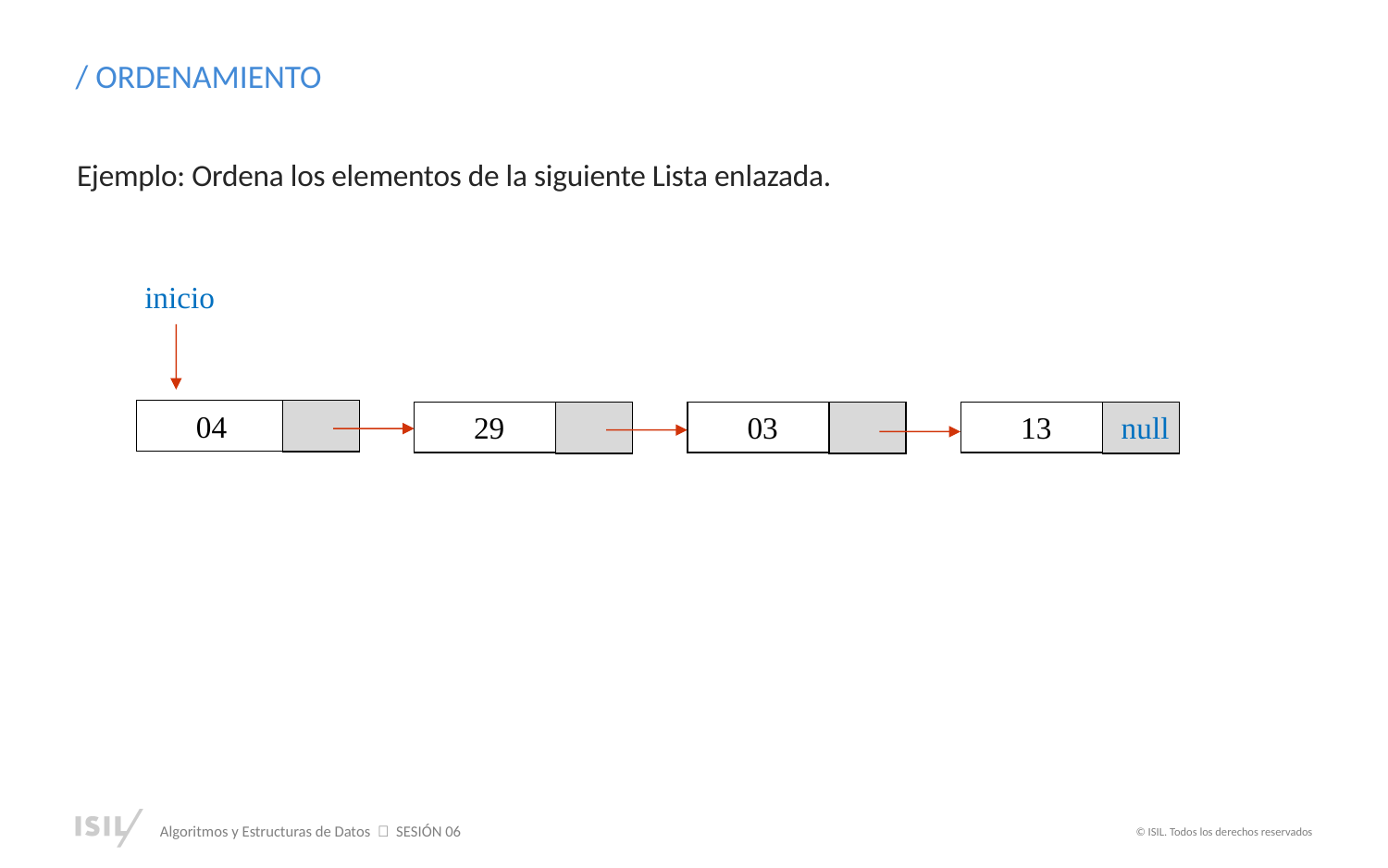

/ ORDENAMIENTO
Ejemplo: Ordena los elementos de la siguiente Lista enlazada.
inicio

04

null
29

03

13